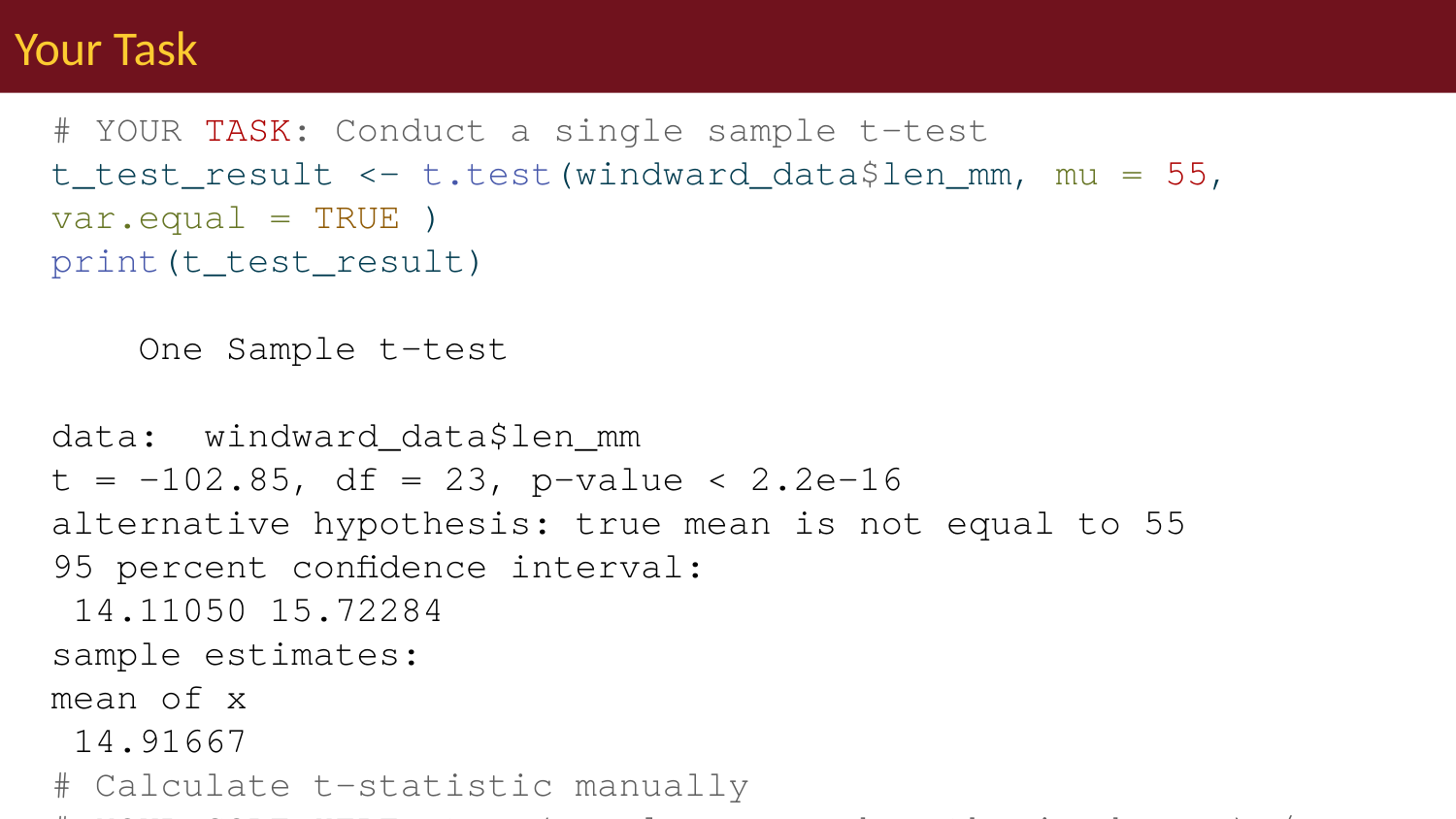

# Your Task
# YOUR TASK: Conduct a single sample t-test t_test_result <- t.test(windward_data$len_mm, mu = 55, var.equal = TRUE ) print(t_test_result)

    One Sample t-test

data:  windward_data$len_mm
t = -102.85, df = 23, p-value < 2.2e-16
alternative hypothesis: true mean is not equal to 55
95 percent confidence interval:
 14.11050 15.72284
sample estimates:
mean of x
 14.91667
# Calculate t-statistic manually # YOUR CODE HERE: t = (sample_mean - hypothesized_mean) / (sample_sd / sqrt(n)) # can you do this manually or manually with R?